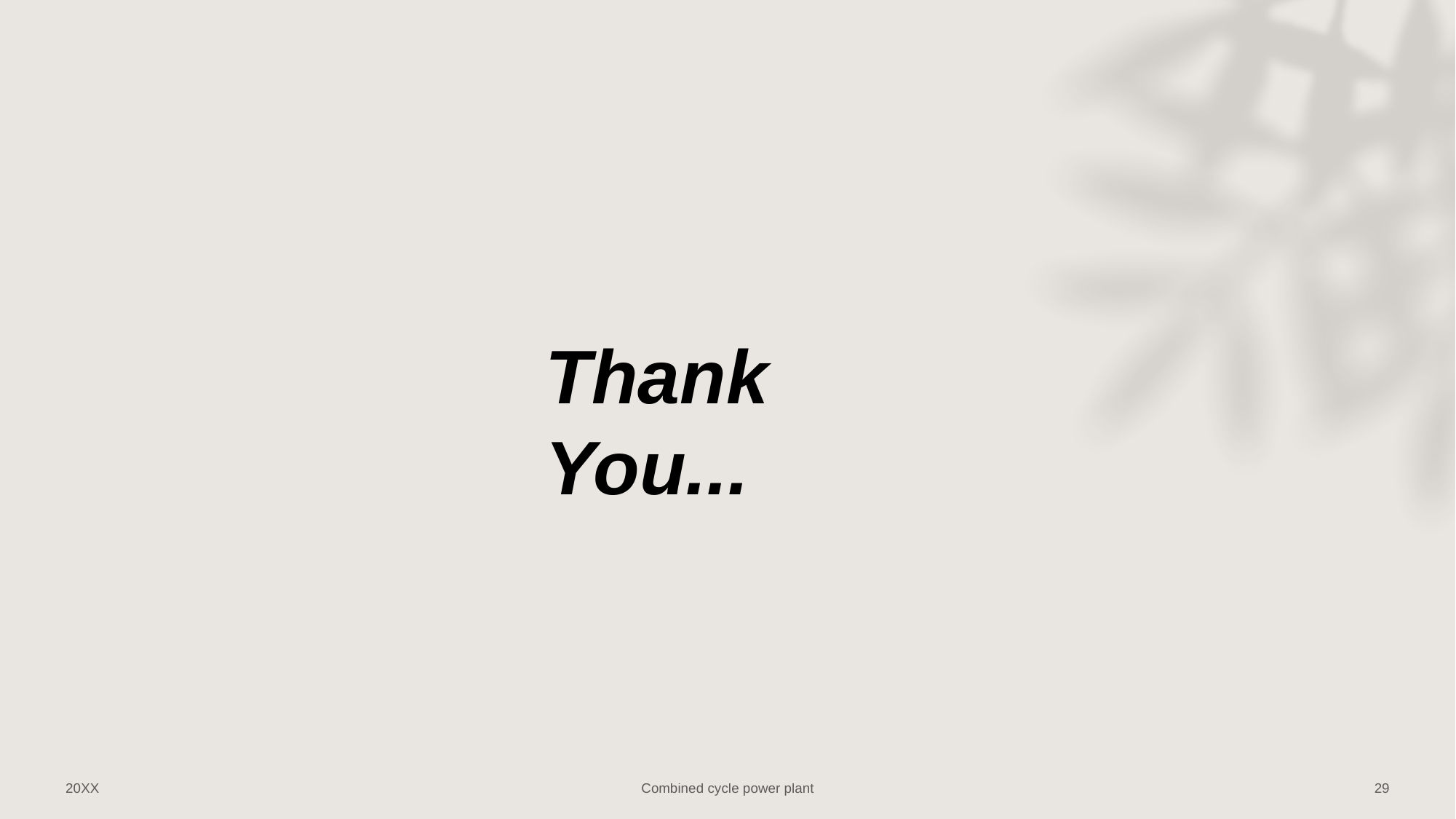

Thank You...
20XX
Combined cycle power plant
29